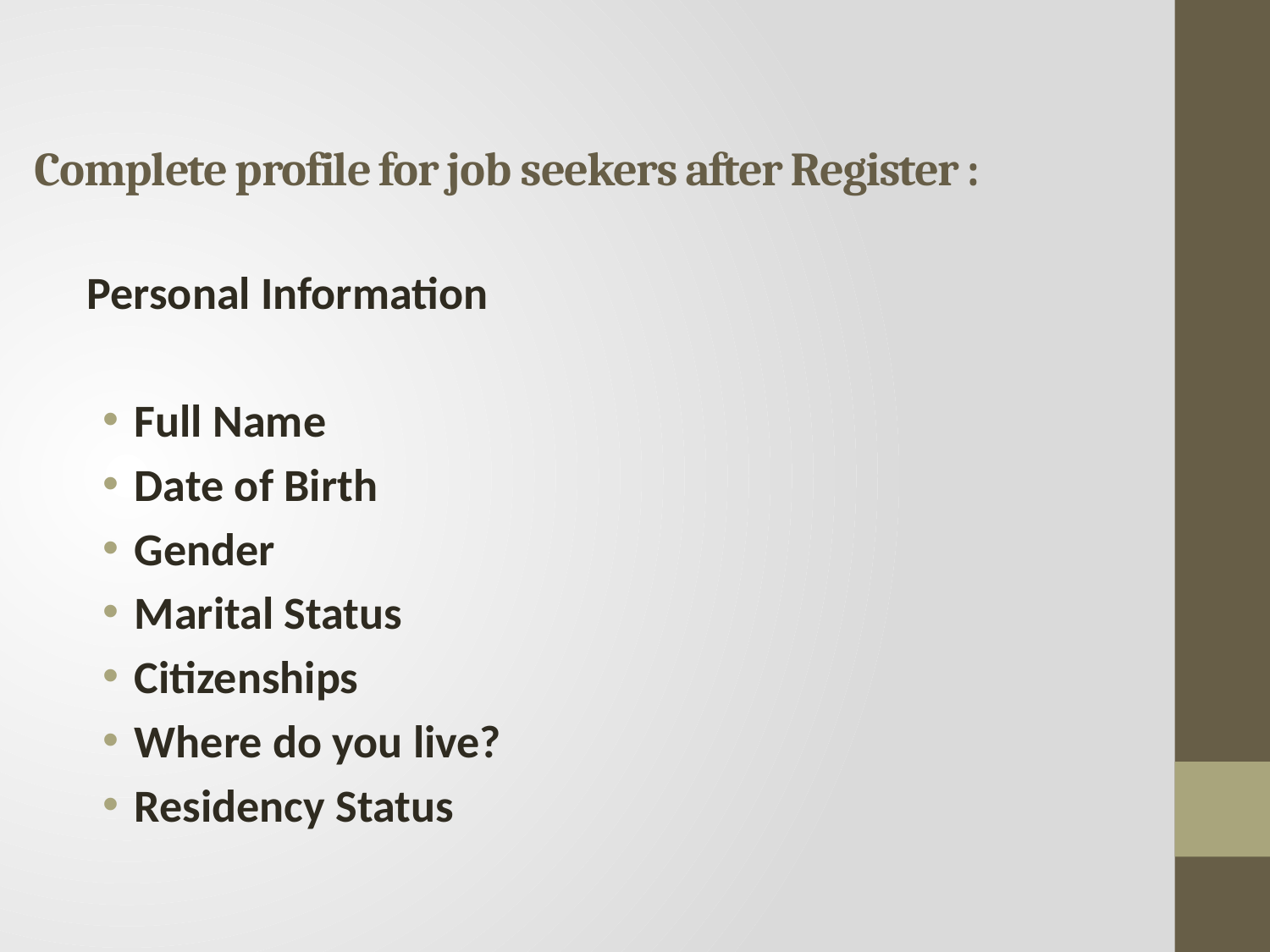

# Complete profile for job seekers after Register :

Personal Information

Full Name
Date of Birth
Gender
Marital Status
Citizenships
Where do you live?
Residency Status